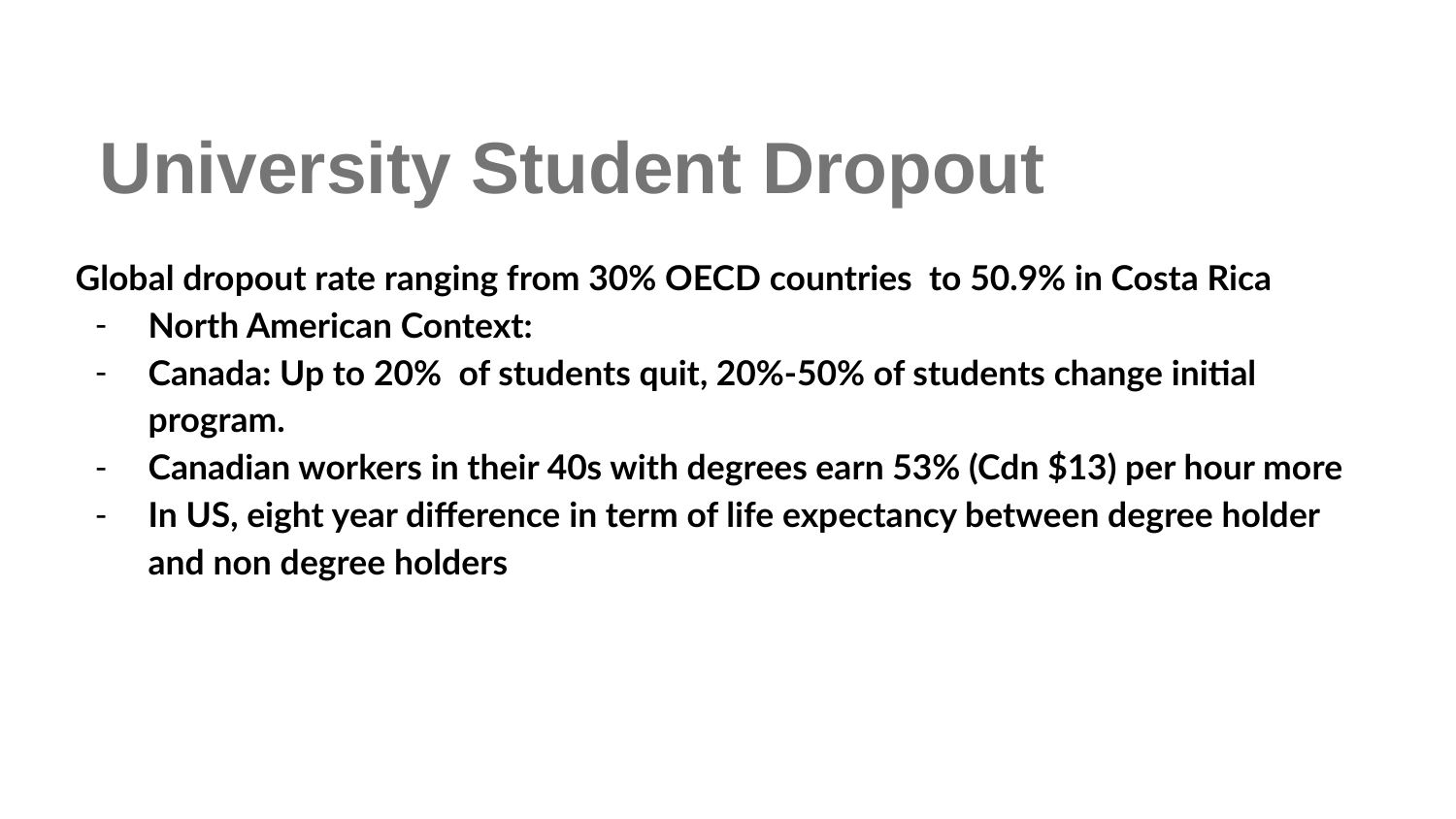

University Student Dropout
Global dropout rate ranging from 30% OECD countries  to 50.9% in Costa Rica
North American Context:
Canada: Up to 20%  of students quit, 20%-50% of students change initial program.
Canadian workers in their 40s with degrees earn 53% (Cdn $13) per hour more
In US, eight year difference in term of life expectancy between degree holder and non degree holders